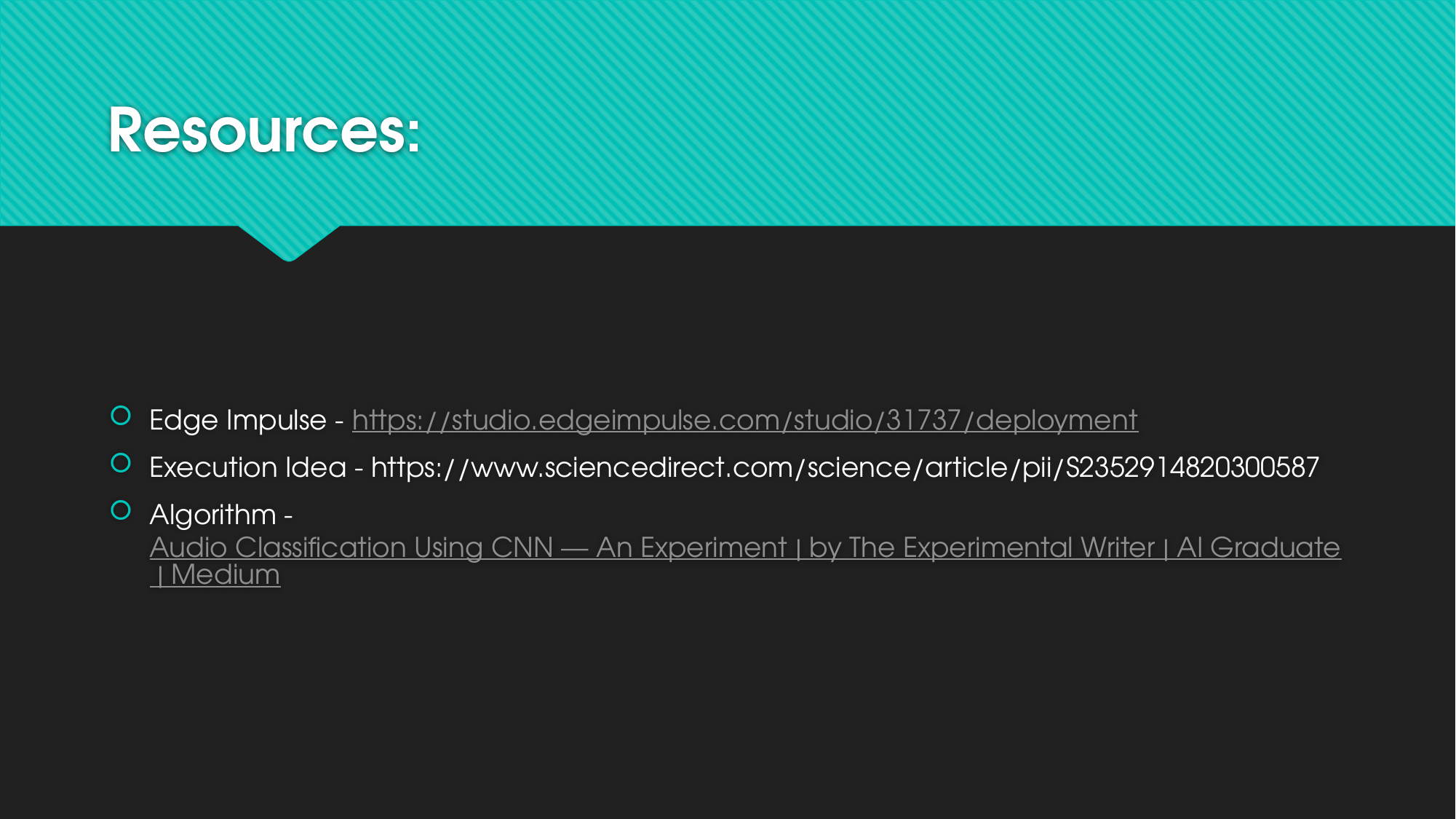

# Resources:
Edge Impulse - https://studio.edgeimpulse.com/studio/31737/deployment
Execution Idea - https://www.sciencedirect.com/science/article/pii/S2352914820300587
Algorithm - Audio Classification Using CNN — An Experiment | by The Experimental Writer | AI Graduate | Medium